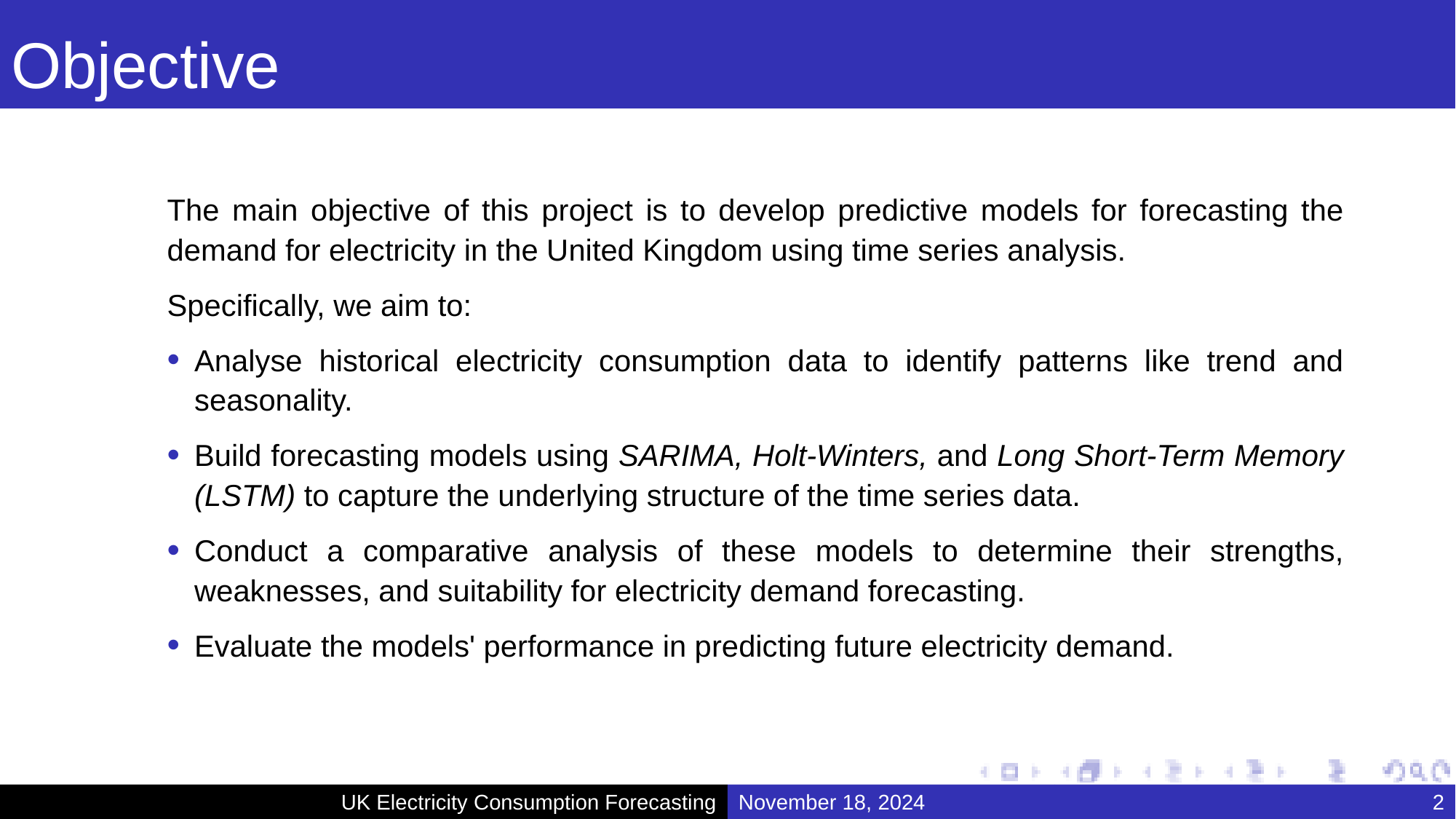

# Objective
The main objective of this project is to develop predictive models for forecasting the demand for electricity in the United Kingdom using time series analysis.
Specifically, we aim to:
Analyse historical electricity consumption data to identify patterns like trend and seasonality.
Build forecasting models using SARIMA, Holt-Winters, and Long Short-Term Memory (LSTM) to capture the underlying structure of the time series data.
Conduct a comparative analysis of these models to determine their strengths, weaknesses, and suitability for electricity demand forecasting.
Evaluate the models' performance in predicting future electricity demand.
UK Electricity Consumption Forecasting
November 18, 2024
2